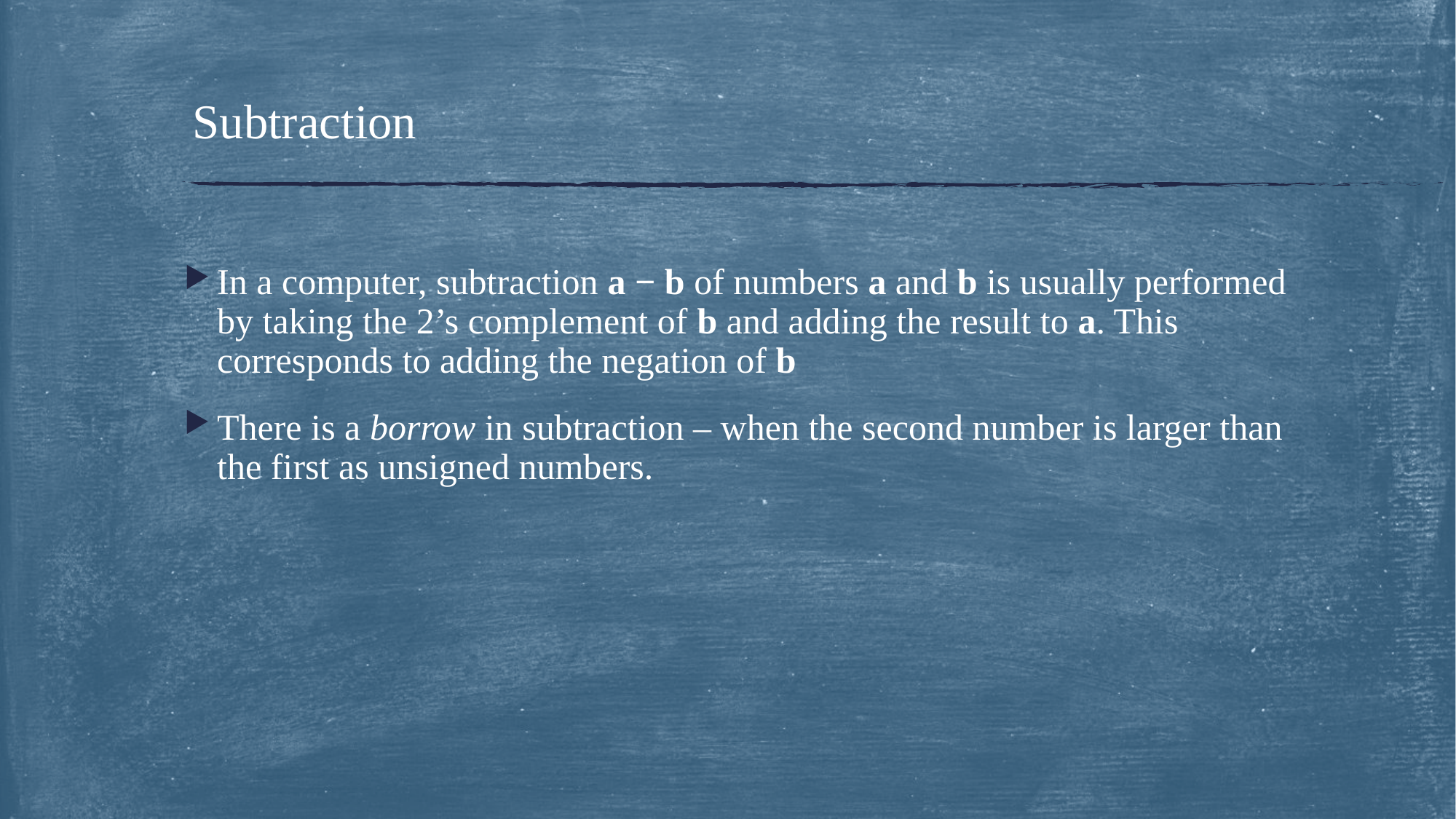

# Subtraction

In a computer, subtraction a − b of numbers a and b is usually performed by taking the 2’s complement of b and adding the result to a. This corresponds to adding the negation of b
There is a borrow in subtraction – when the second number is larger than the first as unsigned numbers.